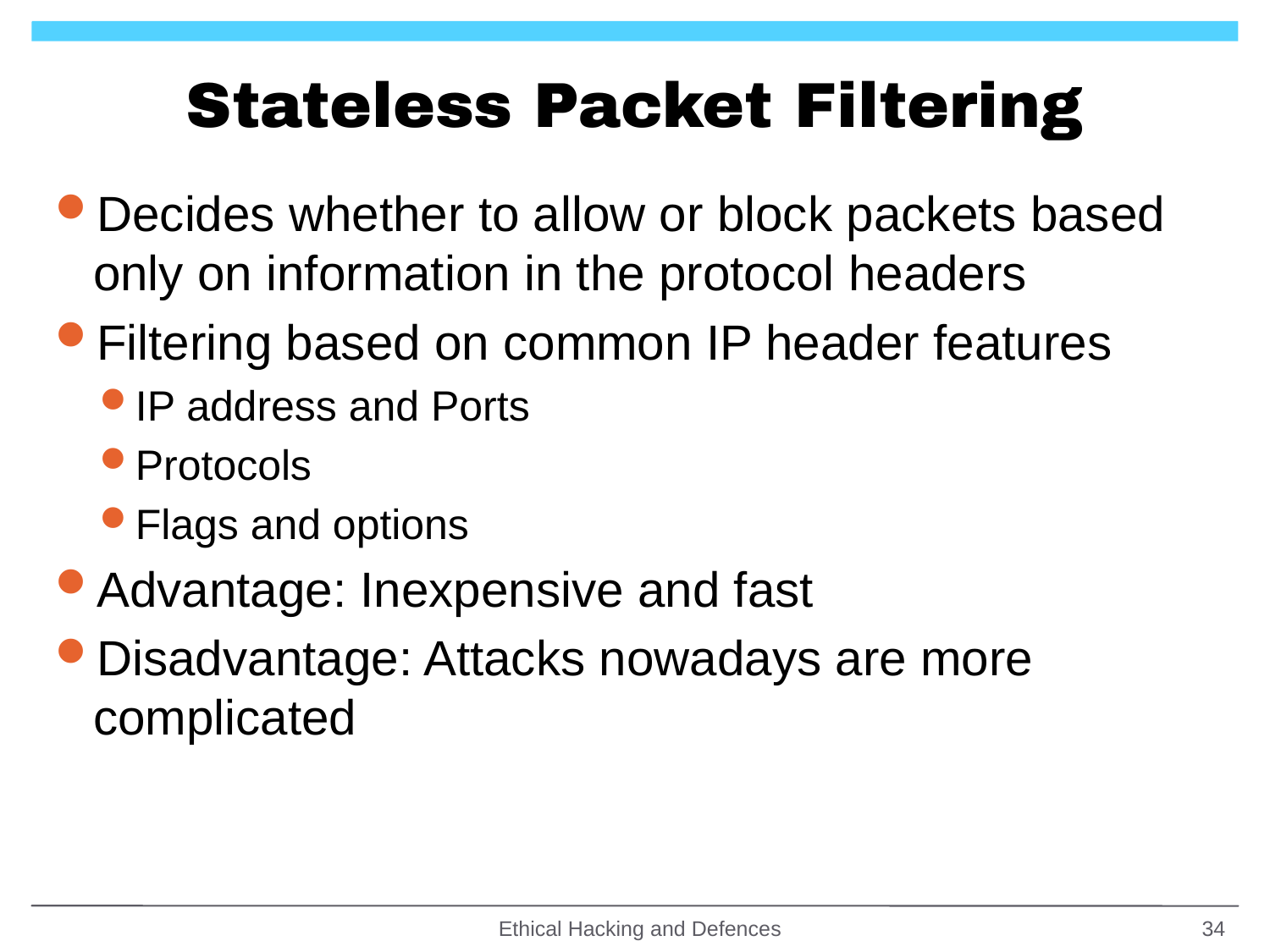

# Stateless Packet Filtering
Decides whether to allow or block packets based only on information in the protocol headers
Filtering based on common IP header features
IP address and Ports
Protocols
Flags and options
Advantage: Inexpensive and fast
Disadvantage: Attacks nowadays are more complicated

Ethical Hacking and Defences
34